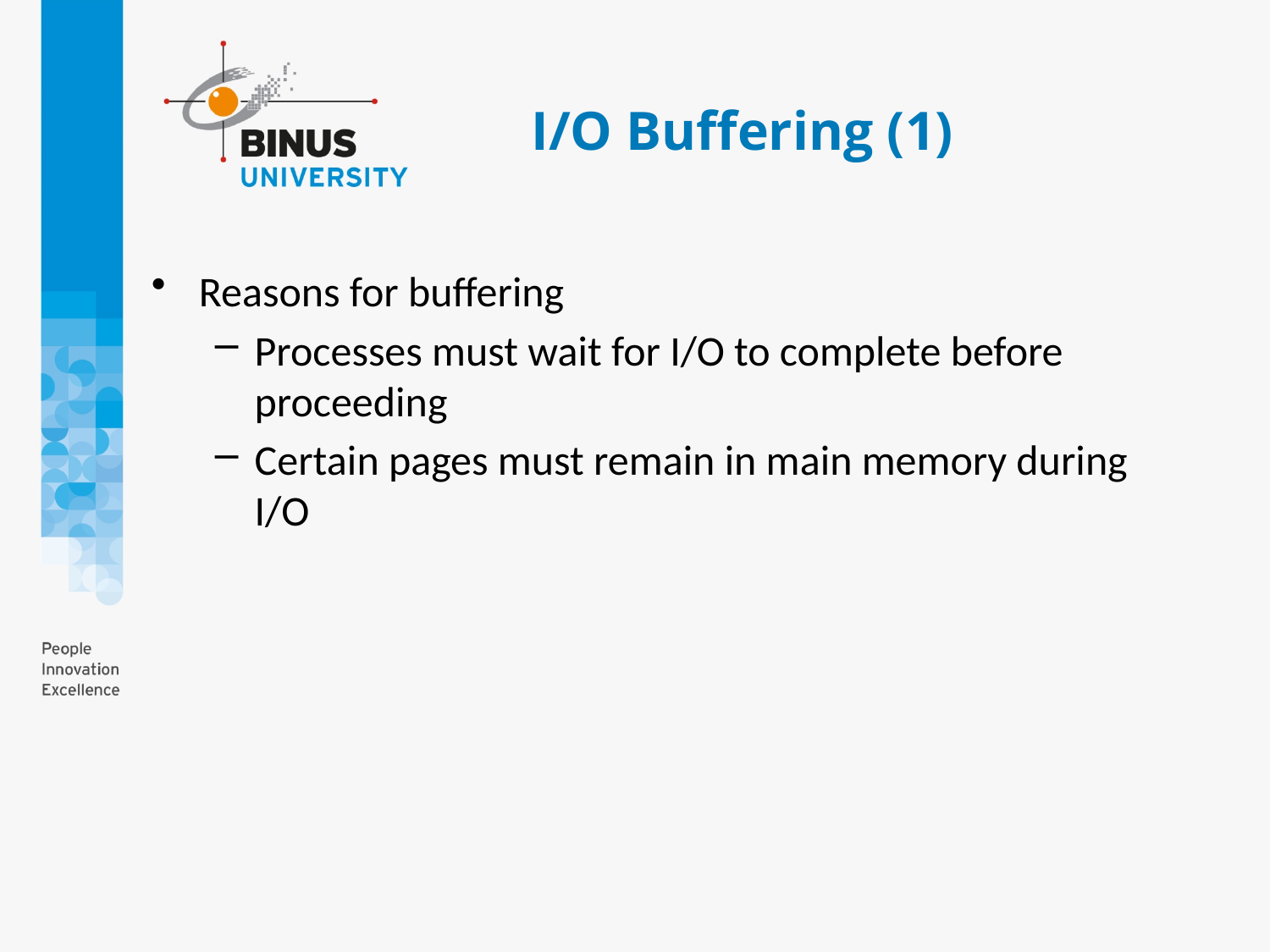

# I/O Buffering (1)
Reasons for buffering
Processes must wait for I/O to complete before proceeding
Certain pages must remain in main memory during I/O